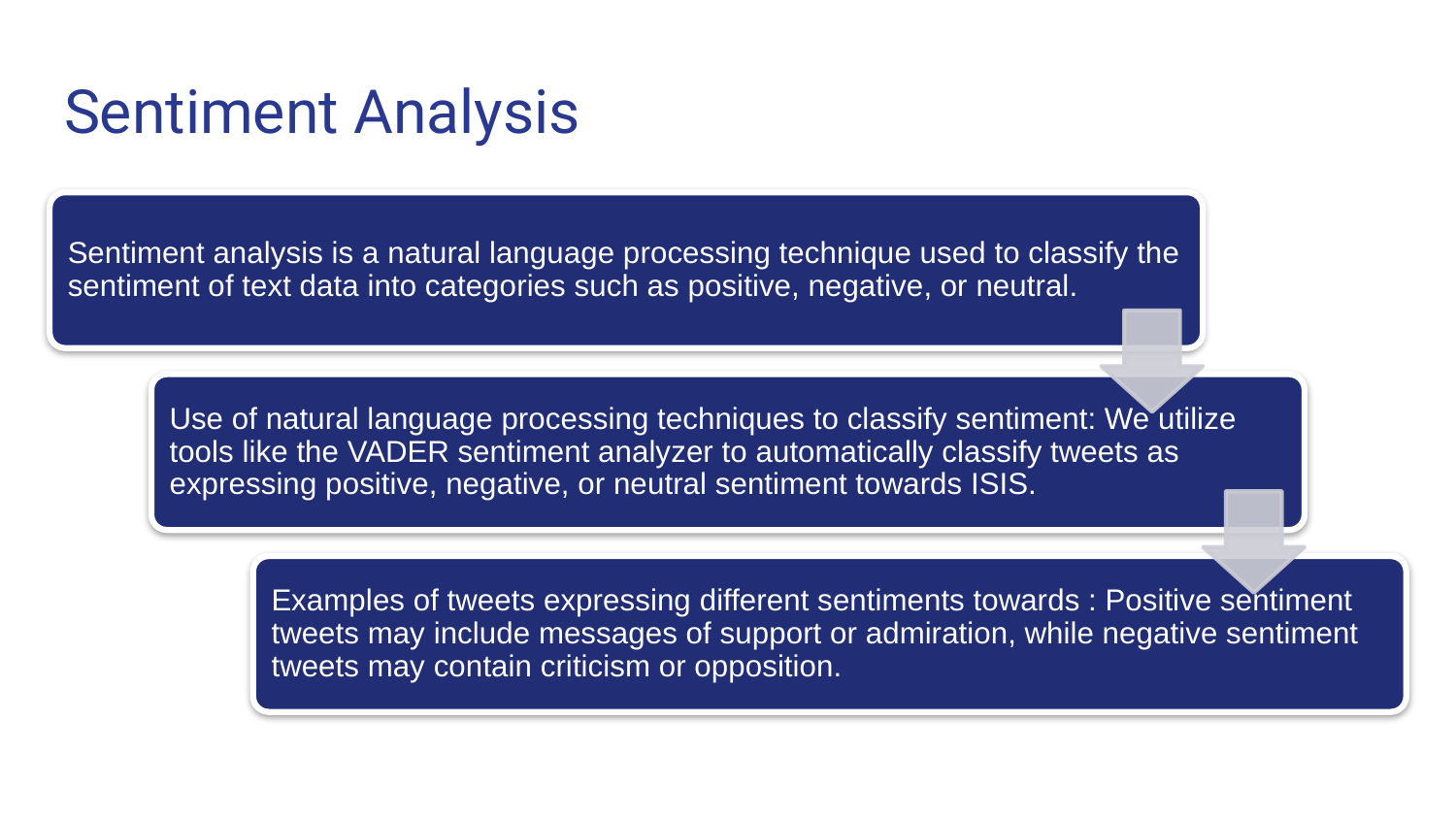

# Sentiment Analysis
Sentiment analysis is a natural language processing technique used to classify the sentiment of text data into categories such as positive, negative, or neutral.
Use of natural language processing techniques to classify sentiment: We utilize tools like the VADER sentiment analyzer to automatically classify tweets as expressing positive, negative, or neutral sentiment towards ISIS.
Examples of tweets expressing different sentiments towards : Positive sentiment tweets may include messages of support or admiration, while negative sentiment tweets may contain criticism or opposition.